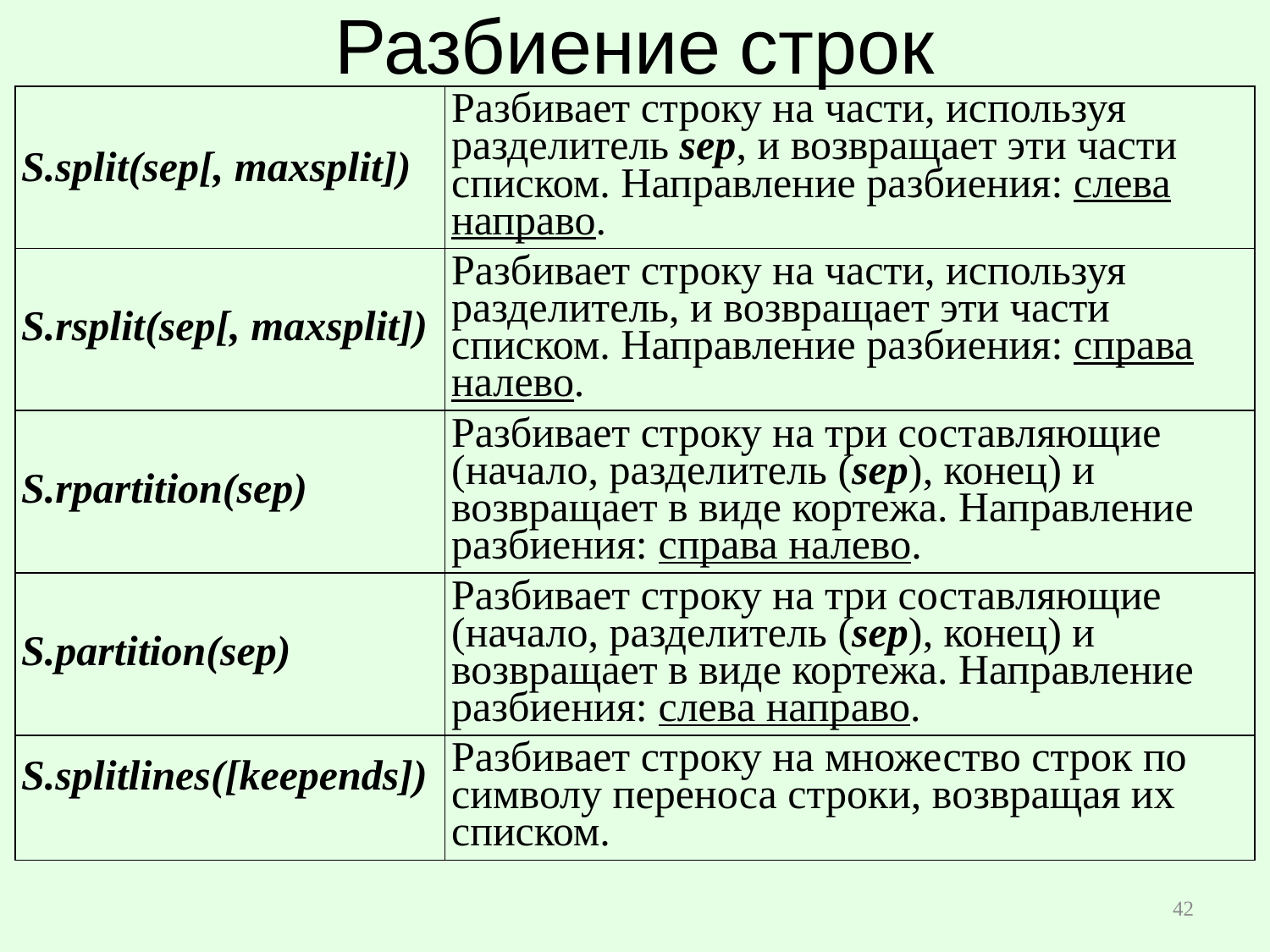

# Разбиение строк
| S.split(sep[, maxsplit]) | Разбивает строку на части, используя разделитель sep, и возвращает эти части списком. Направление разбиения: слева направо. |
| --- | --- |
| S.rsplit(sep[, maxsplit]) | Разбивает строку на части, используя разделитель, и возвращает эти части списком. Направление разбиения: справа налево. |
| S.rpartition(sep) | Разбивает строку на три составляющие (начало, разделитель (sep), конец) и возвращает в виде кортежа. Направление разбиения: справа налево. |
| S.partition(sep) | Разбивает строку на три составляющие (начало, разделитель (sep), конец) и возвращает в виде кортежа. Направление разбиения: слева направо. |
| S.splitlines([keepends]) | Разбивает строку на множество строк по символу переноса строки, возвращая их списком. |
42